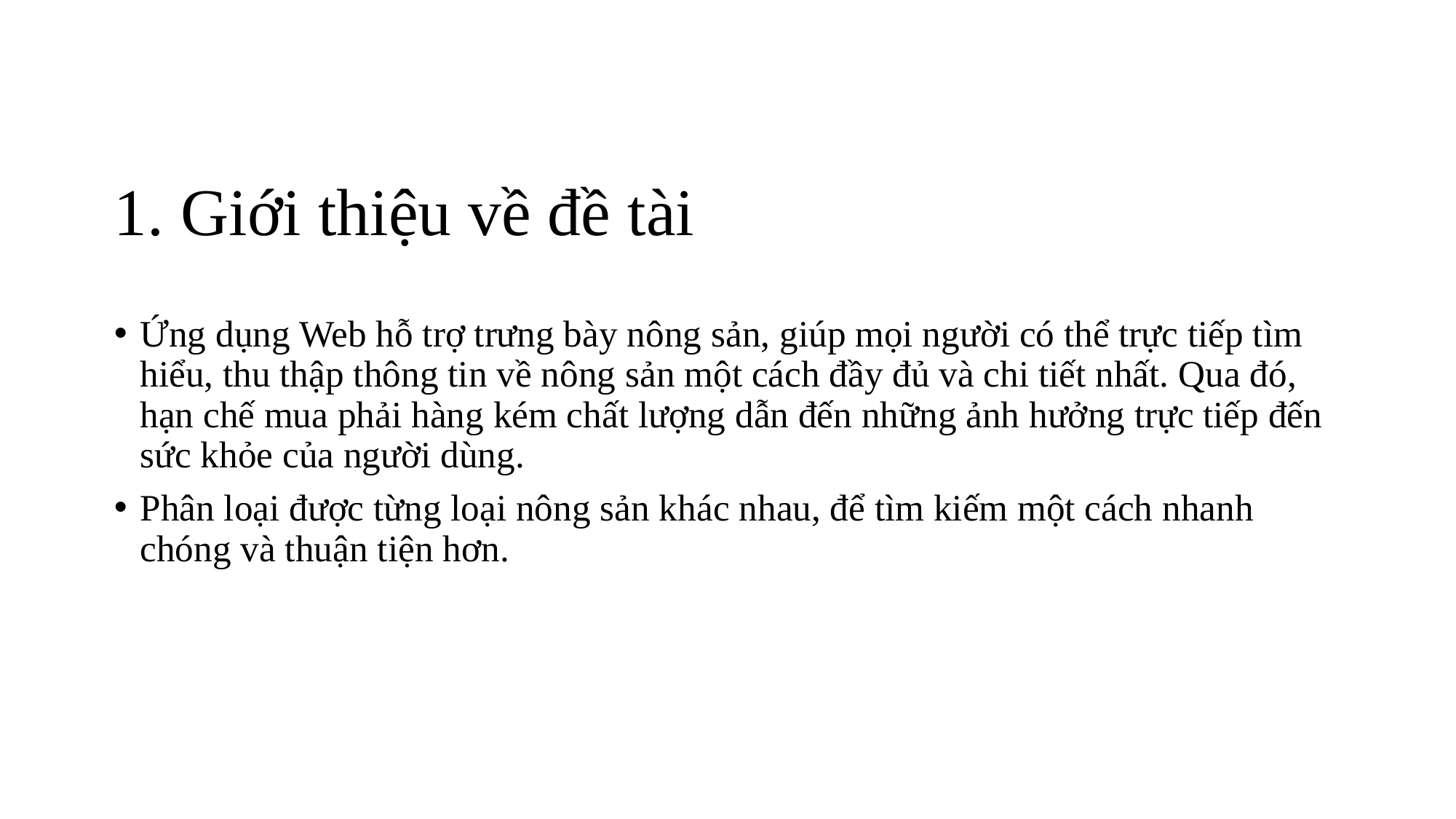

# 1. Giới thiệu về đề tài
Ứng dụng Web hỗ trợ trưng bày nông sản, giúp mọi người có thể trực tiếp tìm hiểu, thu thập thông tin về nông sản một cách đầy đủ và chi tiết nhất. Qua đó, hạn chế mua phải hàng kém chất lượng dẫn đến những ảnh hưởng trực tiếp đến sức khỏe của người dùng.
Phân loại được từng loại nông sản khác nhau, để tìm kiếm một cách nhanh chóng và thuận tiện hơn.